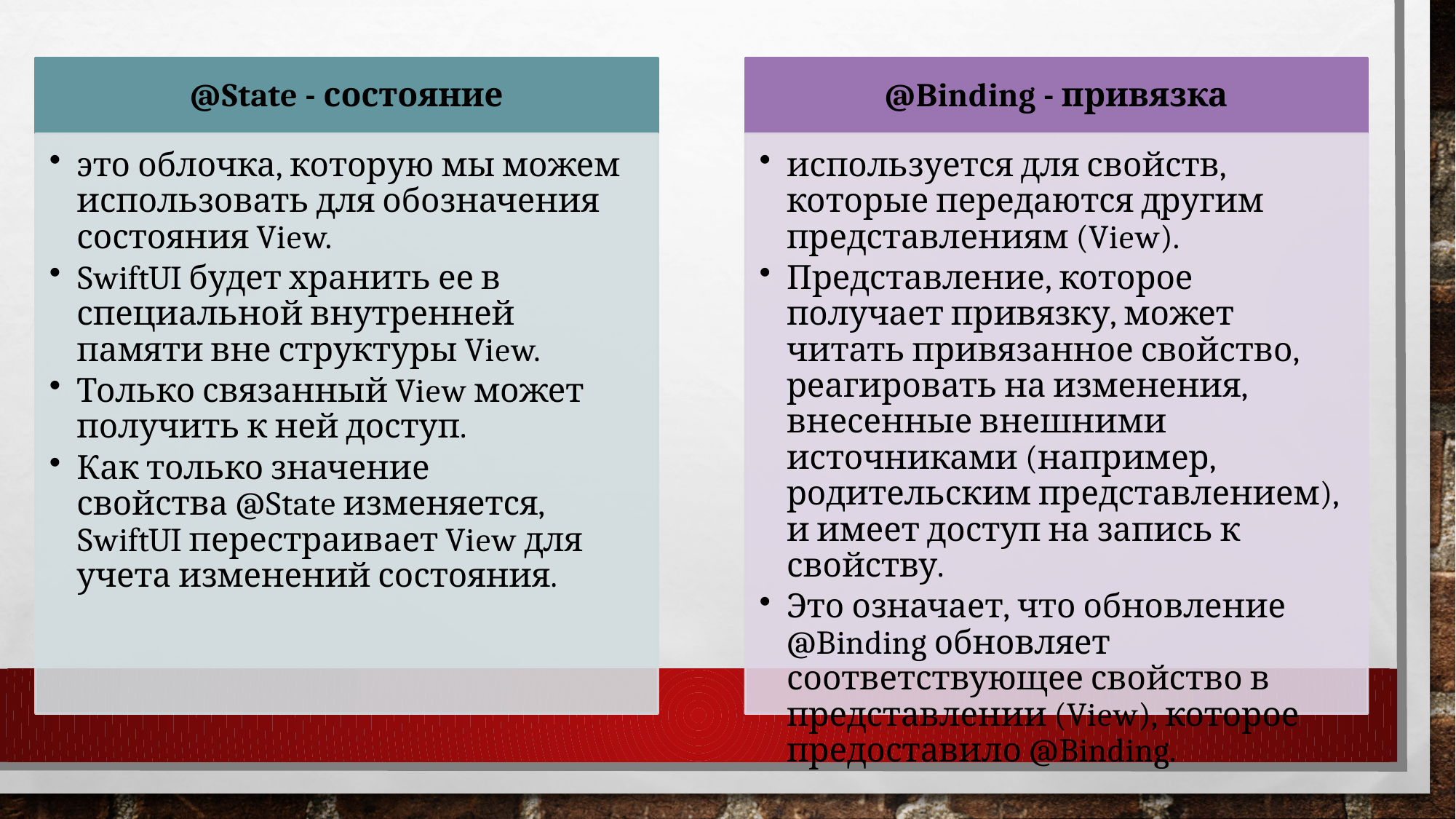

@State - состояние
это облочка, которую мы можем использовать для обозначения состояния View.
SwiftUI будет хранить ее в специальной внутренней памяти вне структуры View.
Только связанный View может получить к ней доступ.
Как только значение свойства @State изменяется, SwiftUI перестраивает View для учета изменений состояния.
@Binding - привязка
используется для свойств, которые передаются другим представлениям (View).
Представление, которое получает привязку, может читать привязанное свойство, реагировать на изменения, внесенные внешними источниками (например, родительским представлением), и имеет доступ на запись к свойству.
Это означает, что обновление @Binding обновляет соответствующее свойство в представлении (View), которое предоставило @Binding.